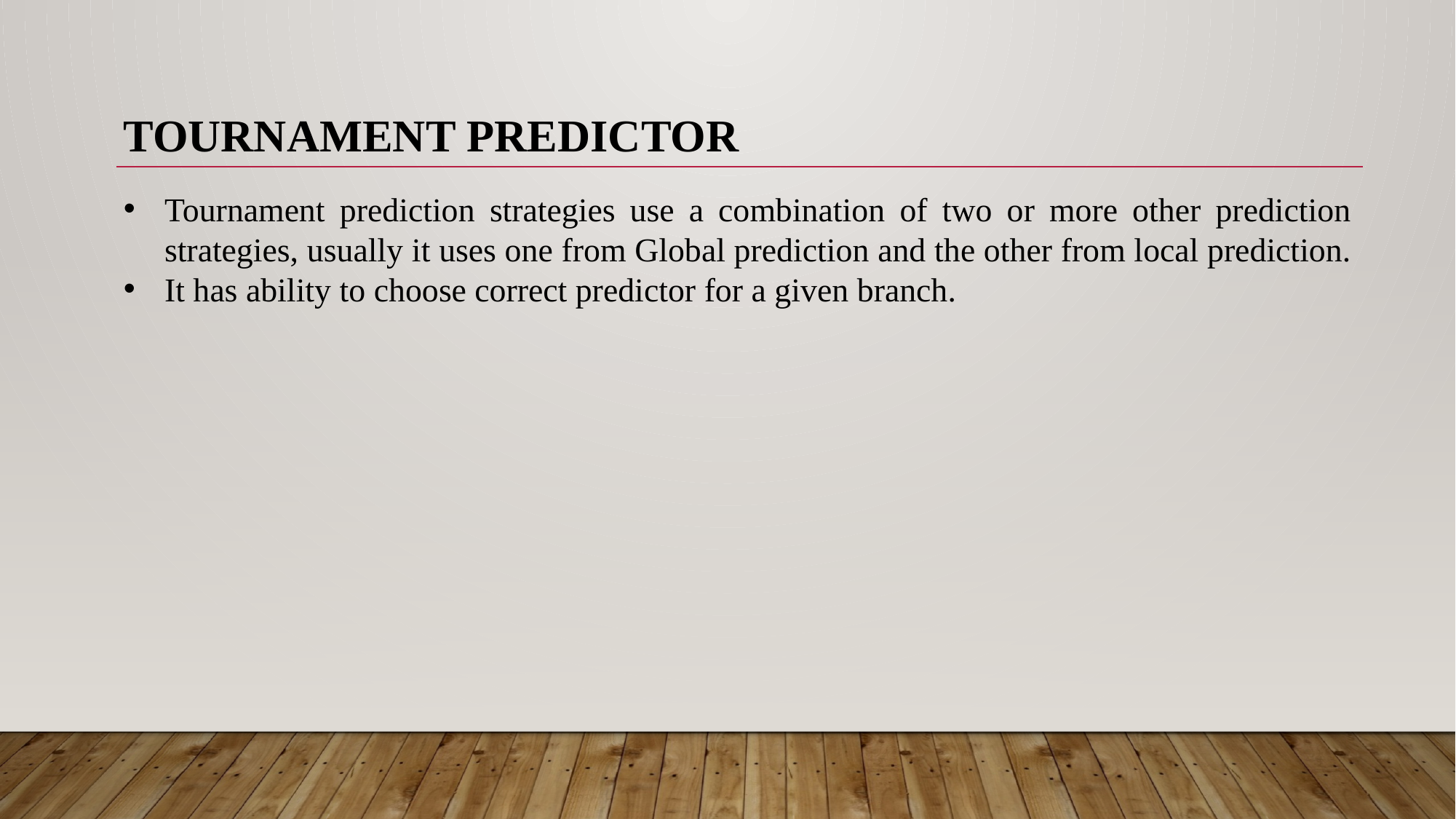

TOURNAMENT PREDICTOR
Tournament prediction strategies use a combination of two or more other prediction strategies, usually it uses one from Global prediction and the other from local prediction.
It has ability to choose correct predictor for a given branch.